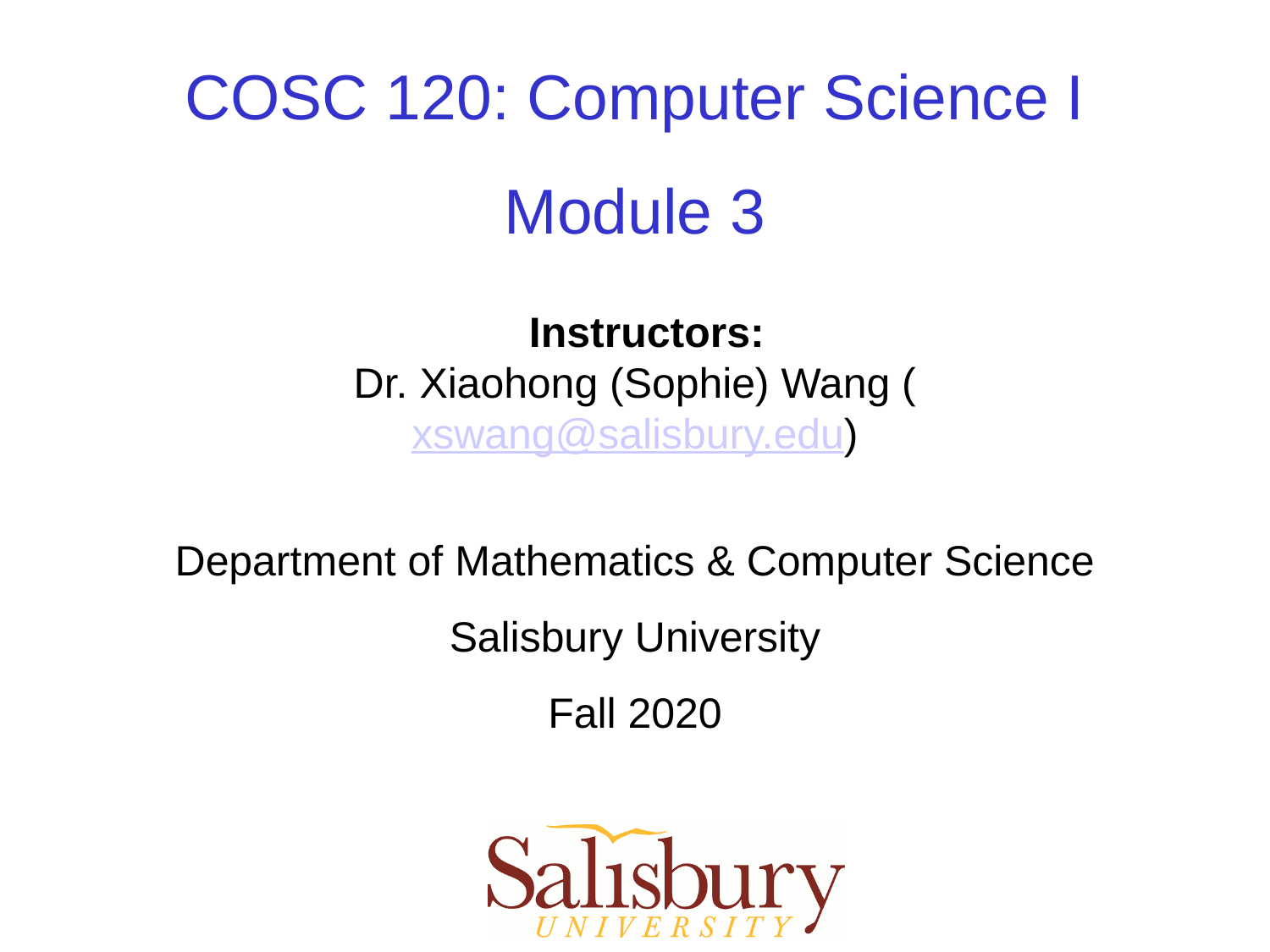

# COSC 120: Computer Science I Module 3
   Instructors:
Dr. Xiaohong (Sophie) Wang (xswang@salisbury.edu)

Department of Mathematics & Computer Science
Salisbury University
Fall 2020